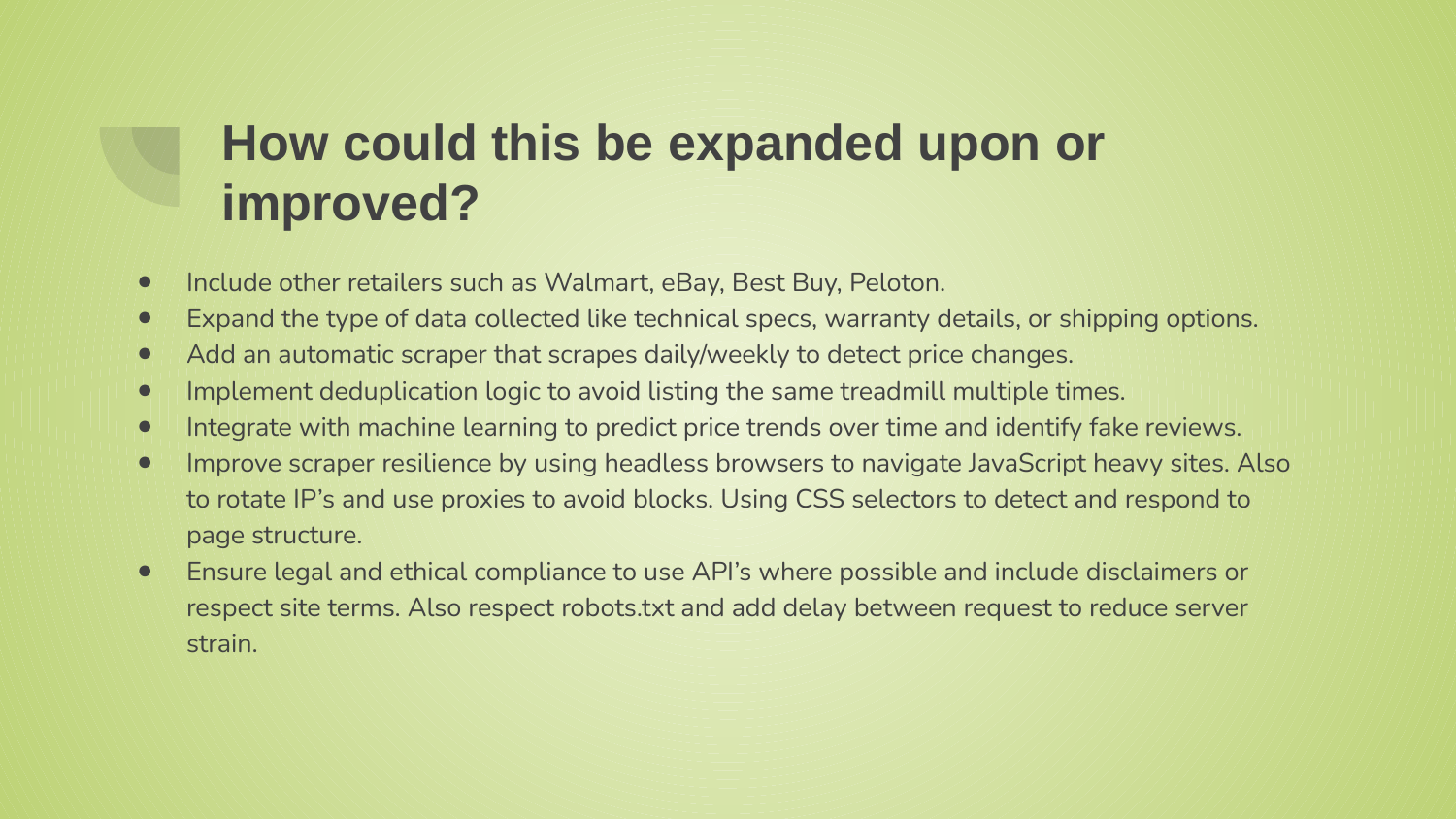

# How could this be expanded upon or improved?
Include other retailers such as Walmart, eBay, Best Buy, Peloton.
Expand the type of data collected like technical specs, warranty details, or shipping options.
Add an automatic scraper that scrapes daily/weekly to detect price changes.
Implement deduplication logic to avoid listing the same treadmill multiple times.
Integrate with machine learning to predict price trends over time and identify fake reviews.
Improve scraper resilience by using headless browsers to navigate JavaScript heavy sites. Also to rotate IP’s and use proxies to avoid blocks. Using CSS selectors to detect and respond to page structure.
Ensure legal and ethical compliance to use API’s where possible and include disclaimers or respect site terms. Also respect robots.txt and add delay between request to reduce server strain.